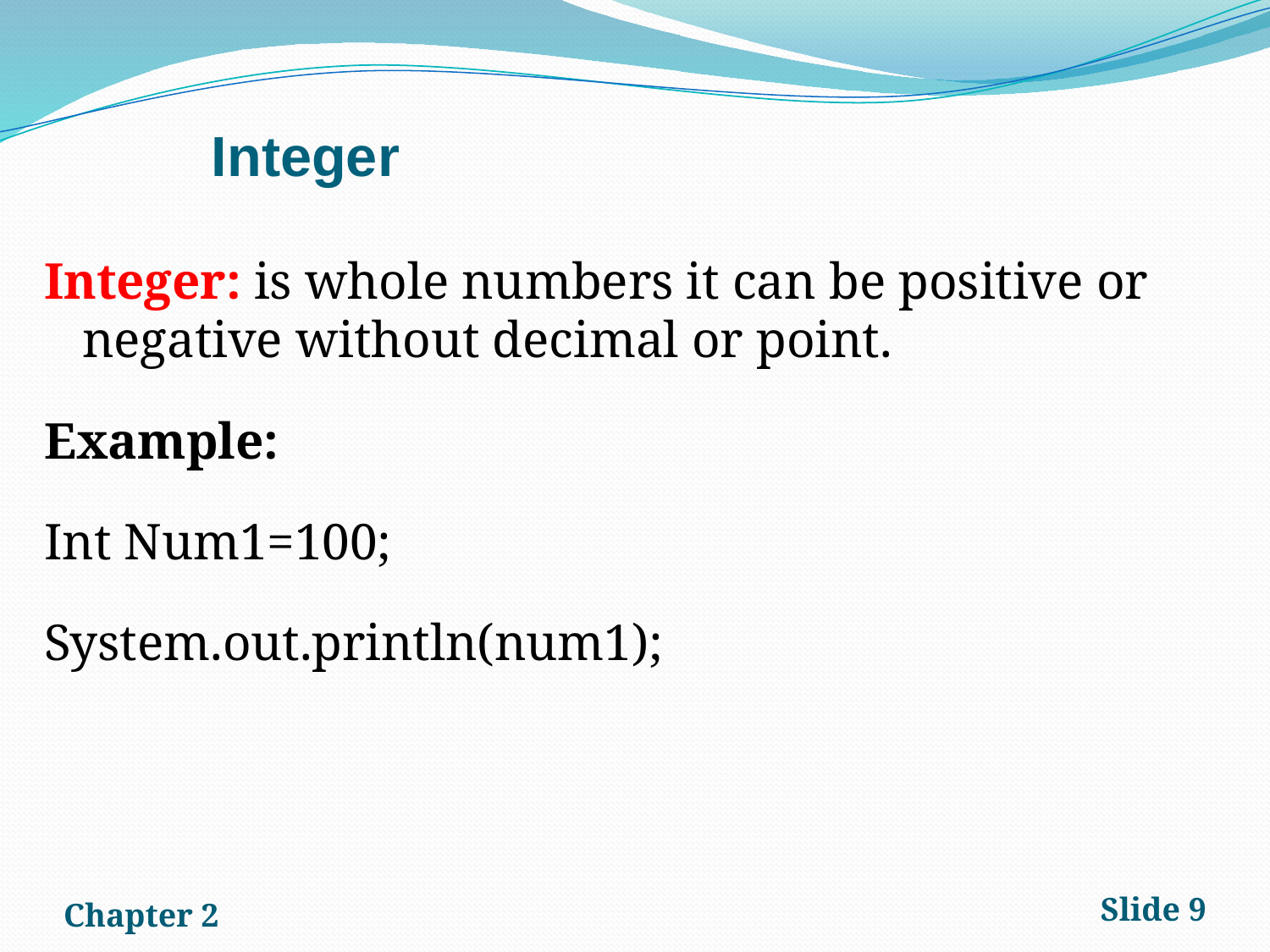

# Integer
Integer: is whole numbers it can be positive or negative without decimal or point.
Example:
Int Num1=100;
System.out.println(num1);

Chapter 2

Slide 9